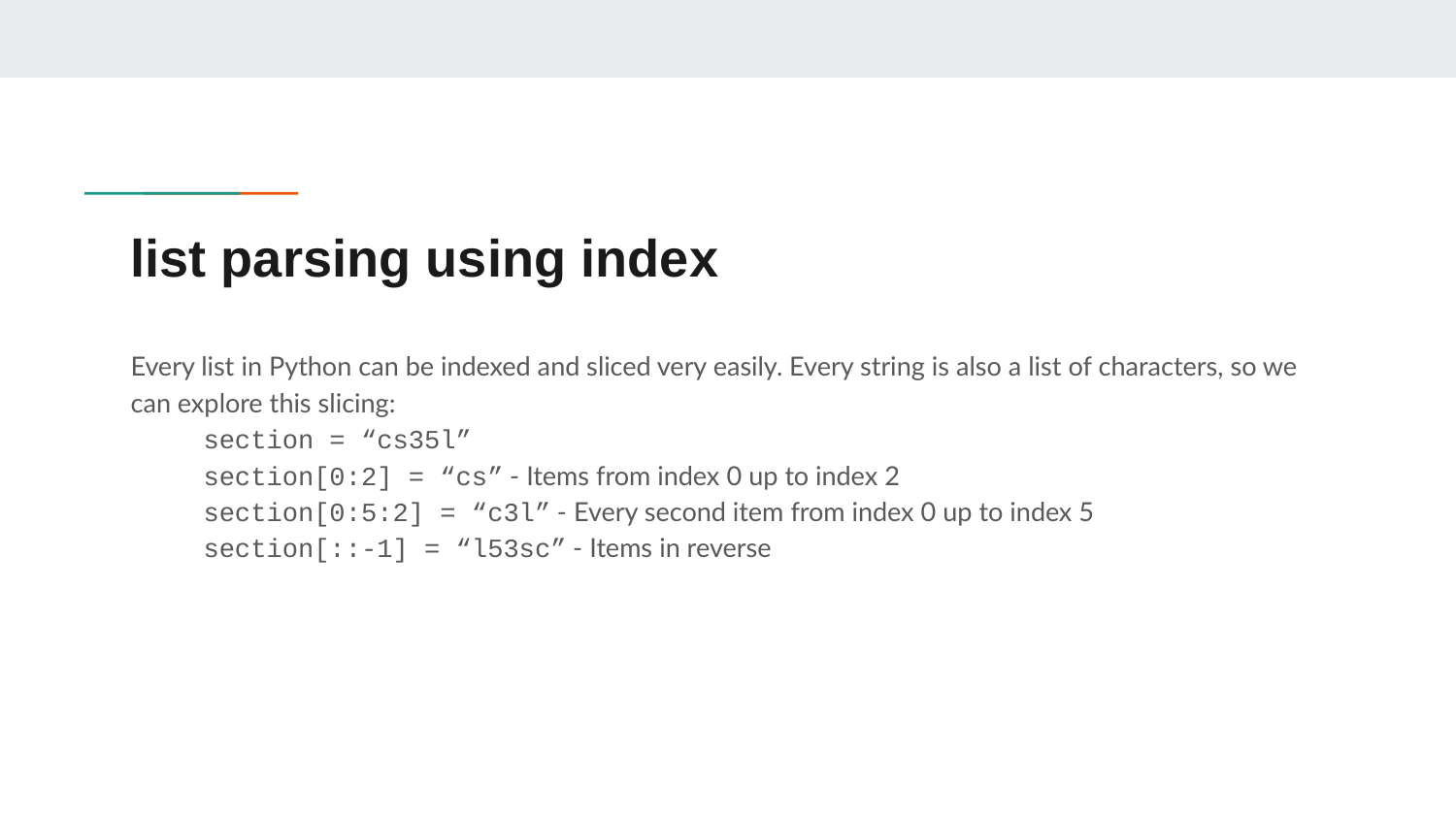

# list parsing using index
Every list in Python can be indexed and sliced very easily. Every string is also a list of characters, so we can explore this slicing:
section = “cs35l”
section[0:2] = “cs” - Items from index 0 up to index 2
section[0:5:2] = “c3l” - Every second item from index 0 up to index 5
section[::-1] = “l53sc” - Items in reverse